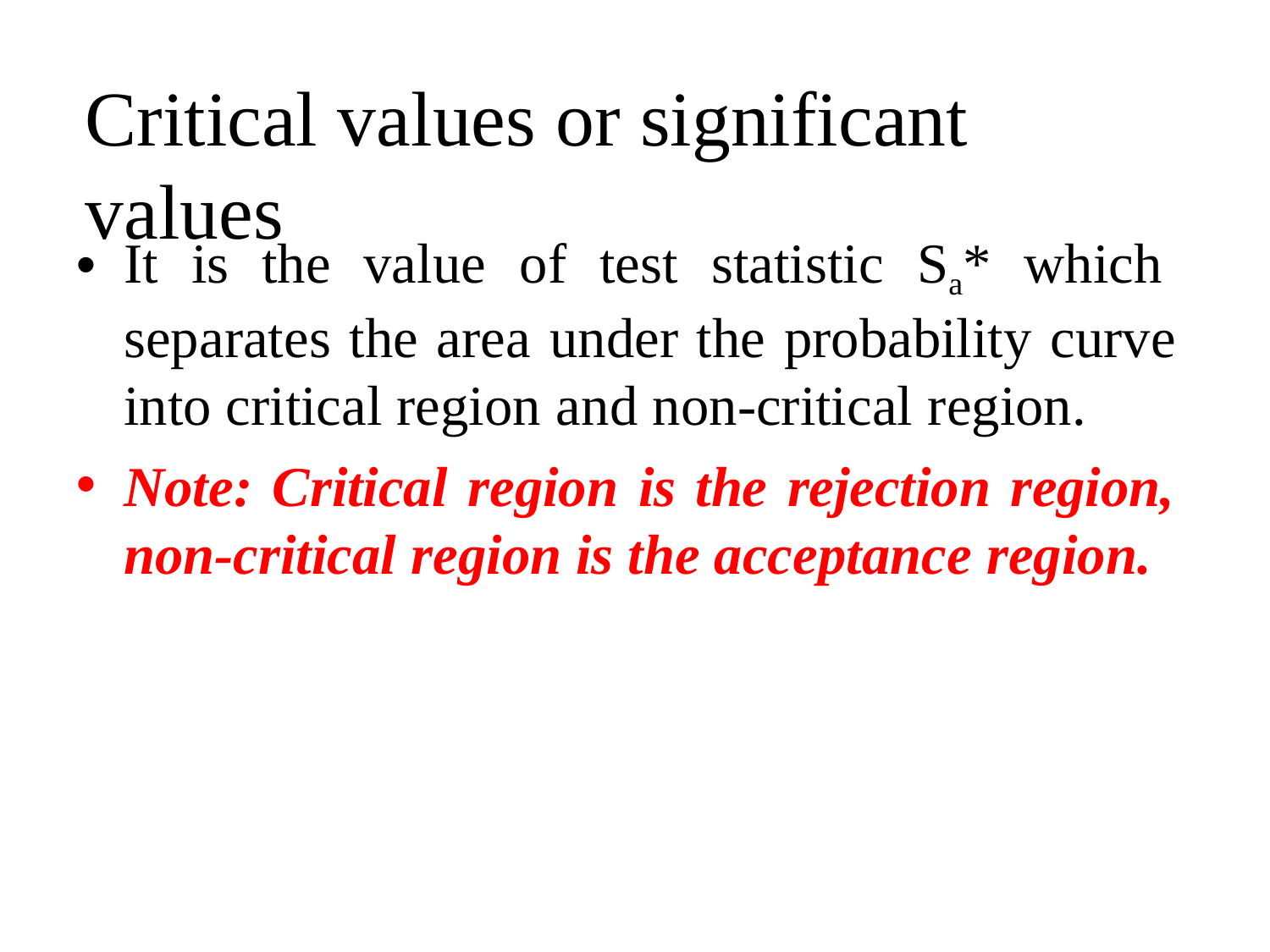

# Critical values or significant values
It is the value of test statistic Sa* which  separates the area under the probability curve  into critical region and non-critical region.
Note: Critical region is the rejection region,  non-critical region is the acceptance region.